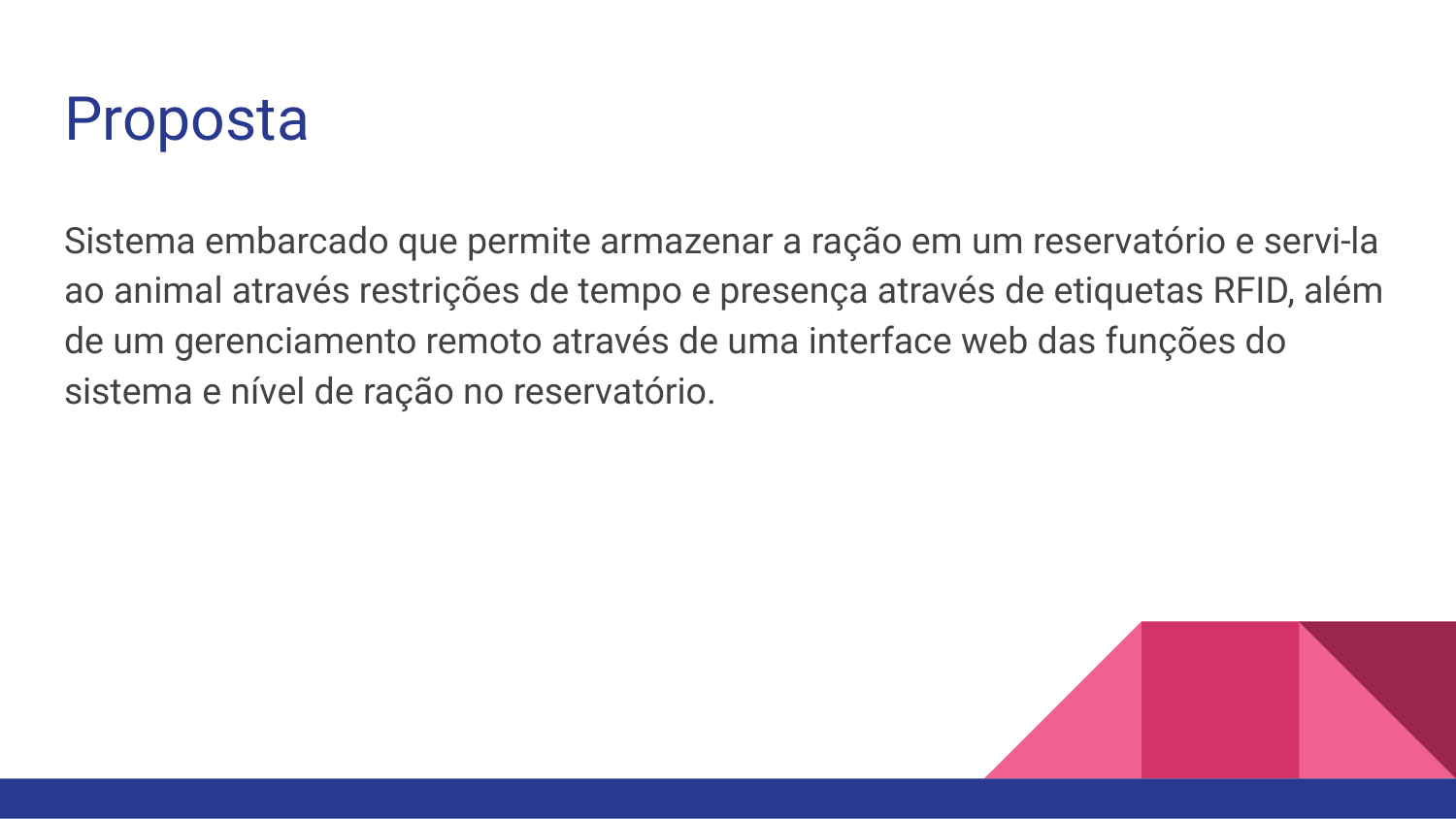

# Proposta
Sistema embarcado que permite armazenar a ração em um reservatório e servi-la ao animal através restrições de tempo e presença através de etiquetas RFID, além de um gerenciamento remoto através de uma interface web das funções do sistema e nível de ração no reservatório.